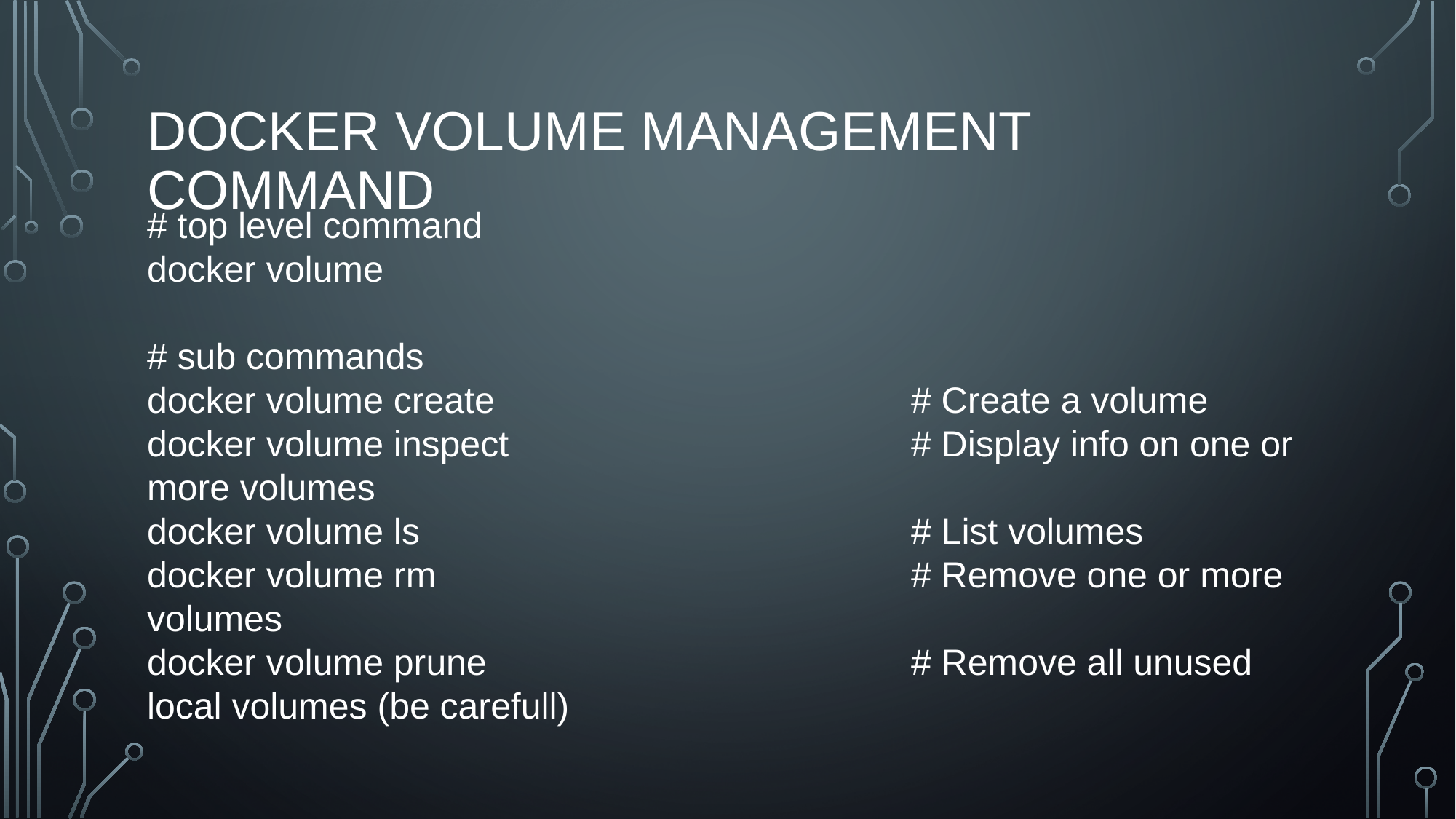

# Docker volume management command
# top level command
docker volume

# sub commands
docker volume create				# Create a volume
docker volume inspect				# Display info on one or more volumes
docker volume ls					# List volumes
docker volume rm					# Remove one or more volumes
docker volume prune				# Remove all unused local volumes (be carefull)